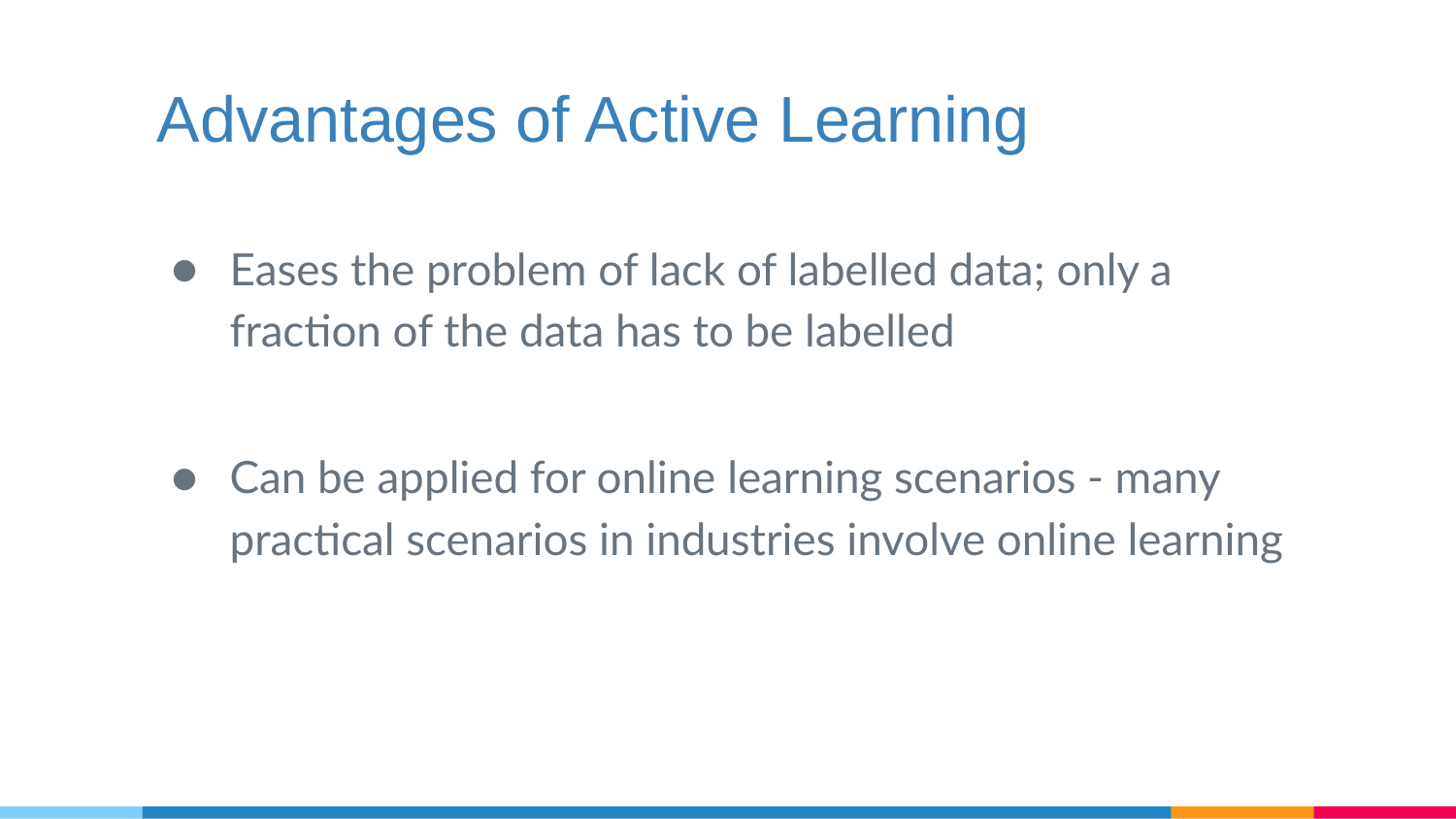

# Advantages of Active Learning
Eases the problem of lack of labelled data; only a fraction of the data has to be labelled

Can be applied for online learning scenarios - many practical scenarios in industries involve online learning